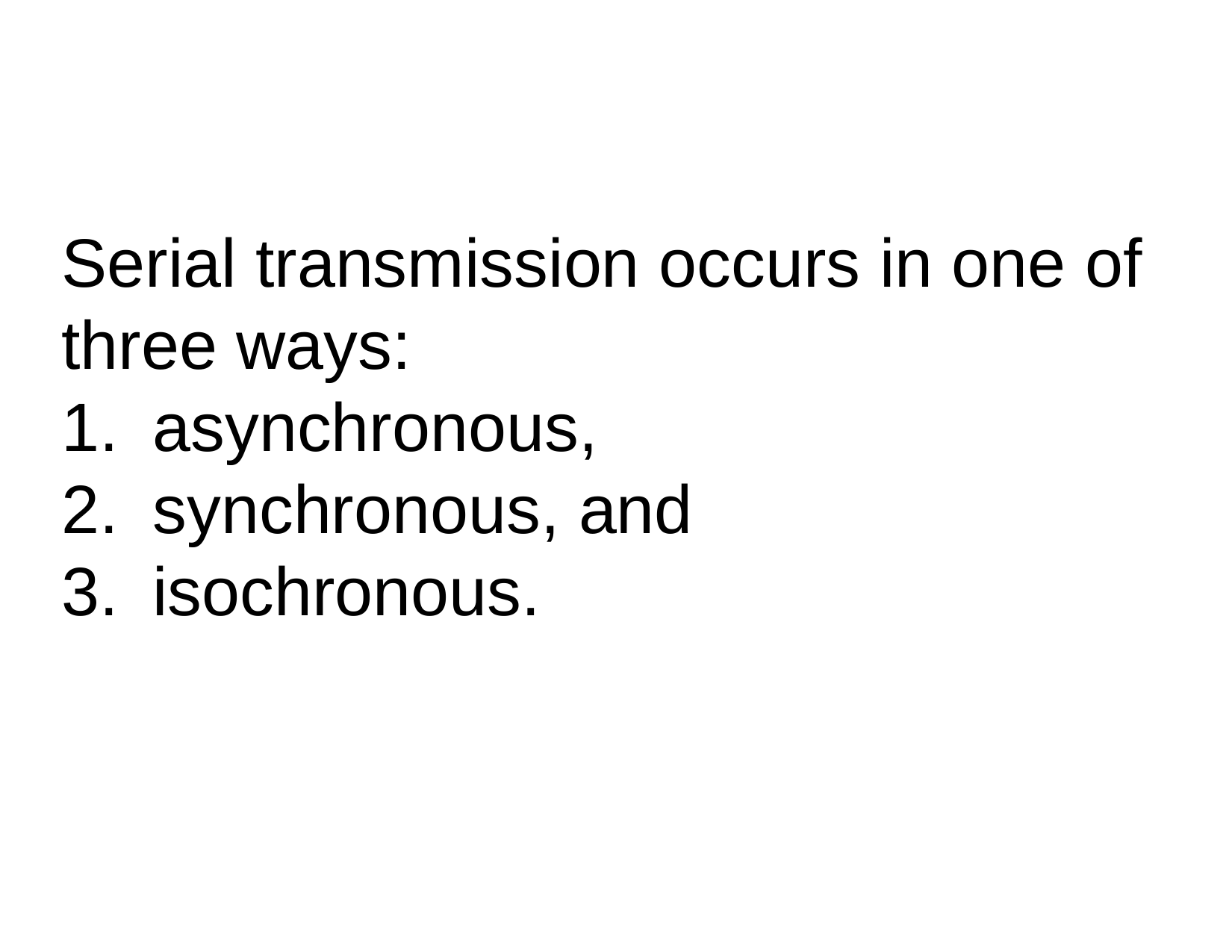

Serial transmission occurs in one of three ways:
asynchronous,
synchronous, and
isochronous.